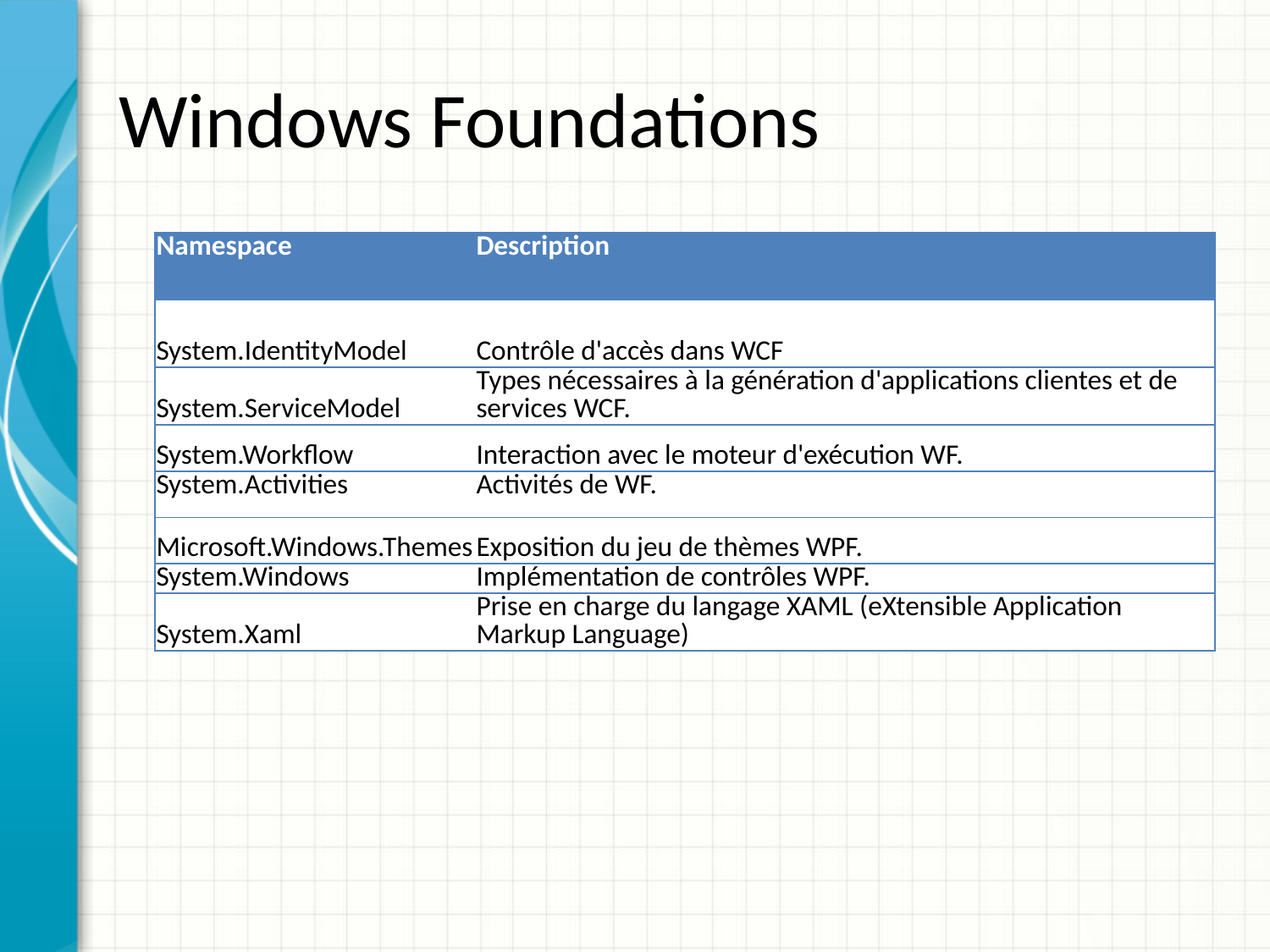

# Windows Foundations
| Namespace | Description |
| --- | --- |
| System.IdentityModel | Contrôle d'accès dans WCF |
| System.ServiceModel | Types nécessaires à la génération d'applications clientes et de services WCF. |
| System.Workflow | Interaction avec le moteur d'exécution WF. |
| System.Activities | Activités de WF. |
| Microsoft.Windows.Themes | Exposition du jeu de thèmes WPF. |
| System.Windows | Implémentation de contrôles WPF. |
| System.Xaml | Prise en charge du langage XAML (eXtensible Application Markup Language) |